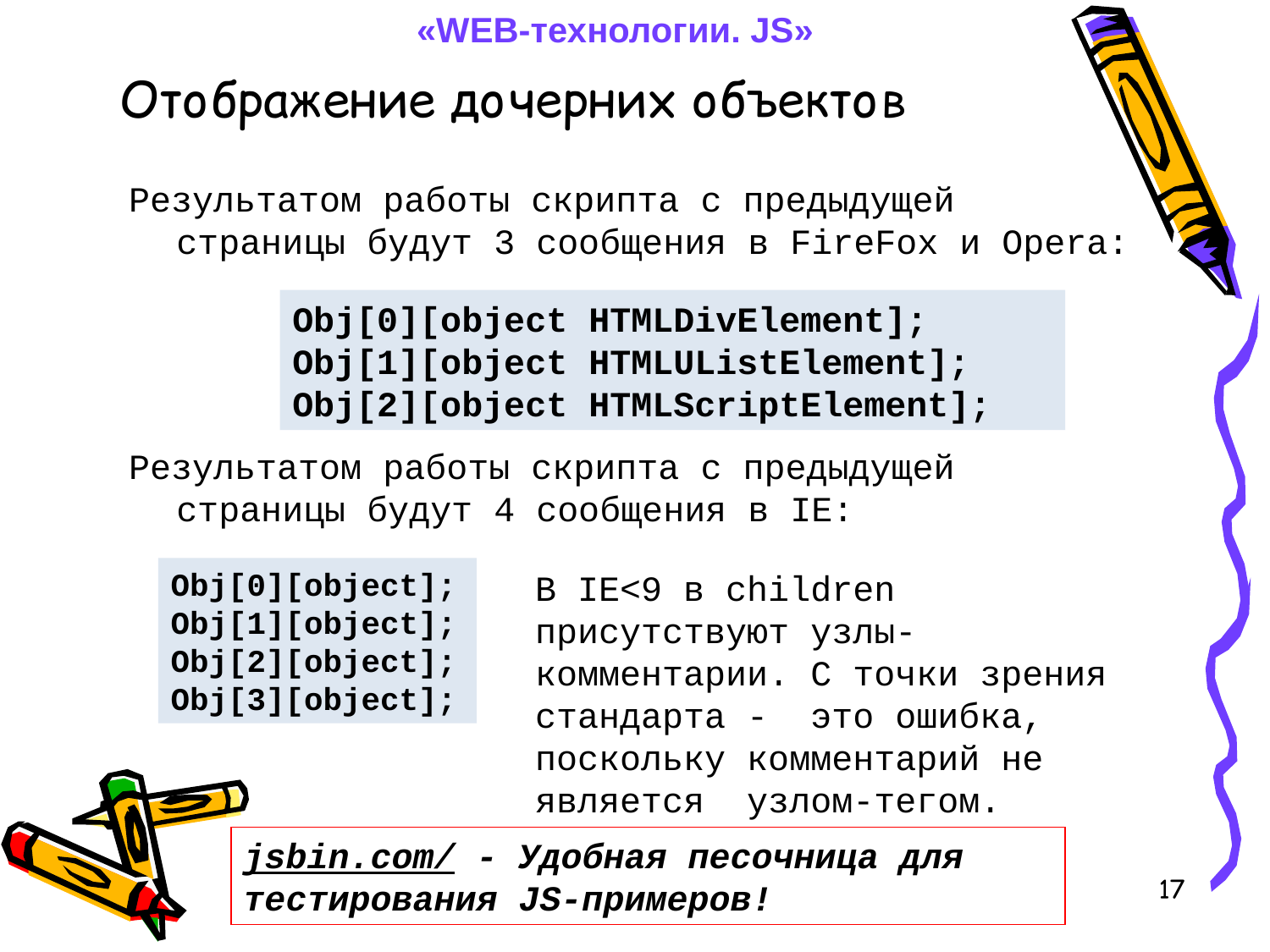

«WEB-технологии. JS»
Отображение дочерних объектов
Результатом работы скрипта с предыдущей страницы будут 3 сообщения в FireFox и Opera:
Obj[0][object HTMLDivElement];
Obj[1][object HTMLUListElement];
Obj[2][object HTMLScriptElement];
Результатом работы скрипта с предыдущей страницы будут 4 сообщения в IE:
Obj[0][object];
Obj[1][object];
Obj[2][object];
Obj[3][object];
В IE<9 в children присутствуют узлы-комментарии. С точки зрения стандарта -  это ошибка, поскольку комментарий не является  узлом-тегом.
jsbin.com/ - Удобная песочница для тестирования JS-примеров!
17